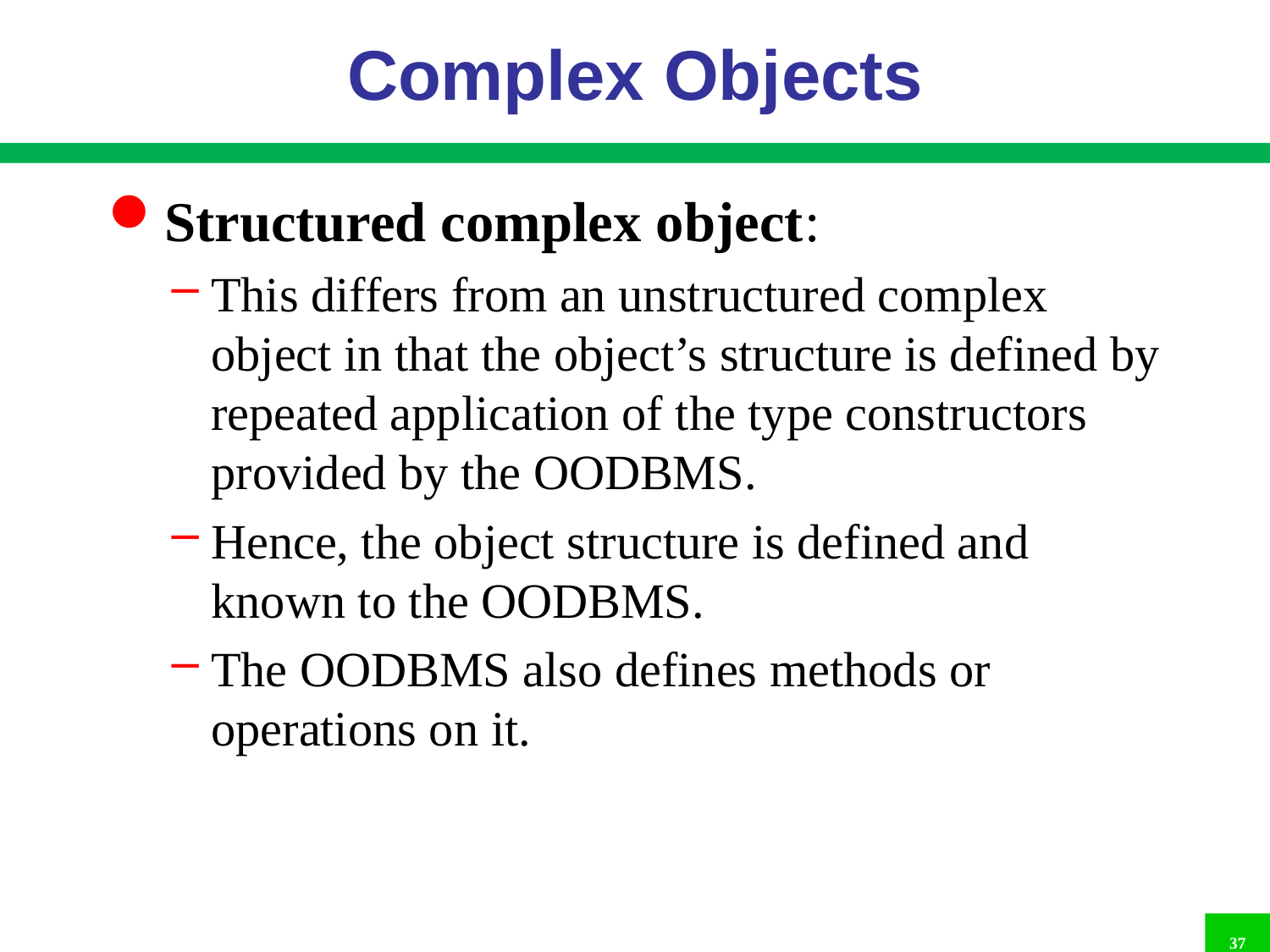

# Complex Objects
Structured complex object:
This differs from an unstructured complex object in that the object’s structure is defined by repeated application of the type constructors provided by the OODBMS.
Hence, the object structure is defined and known to the OODBMS.
The OODBMS also defines methods or operations on it.

37